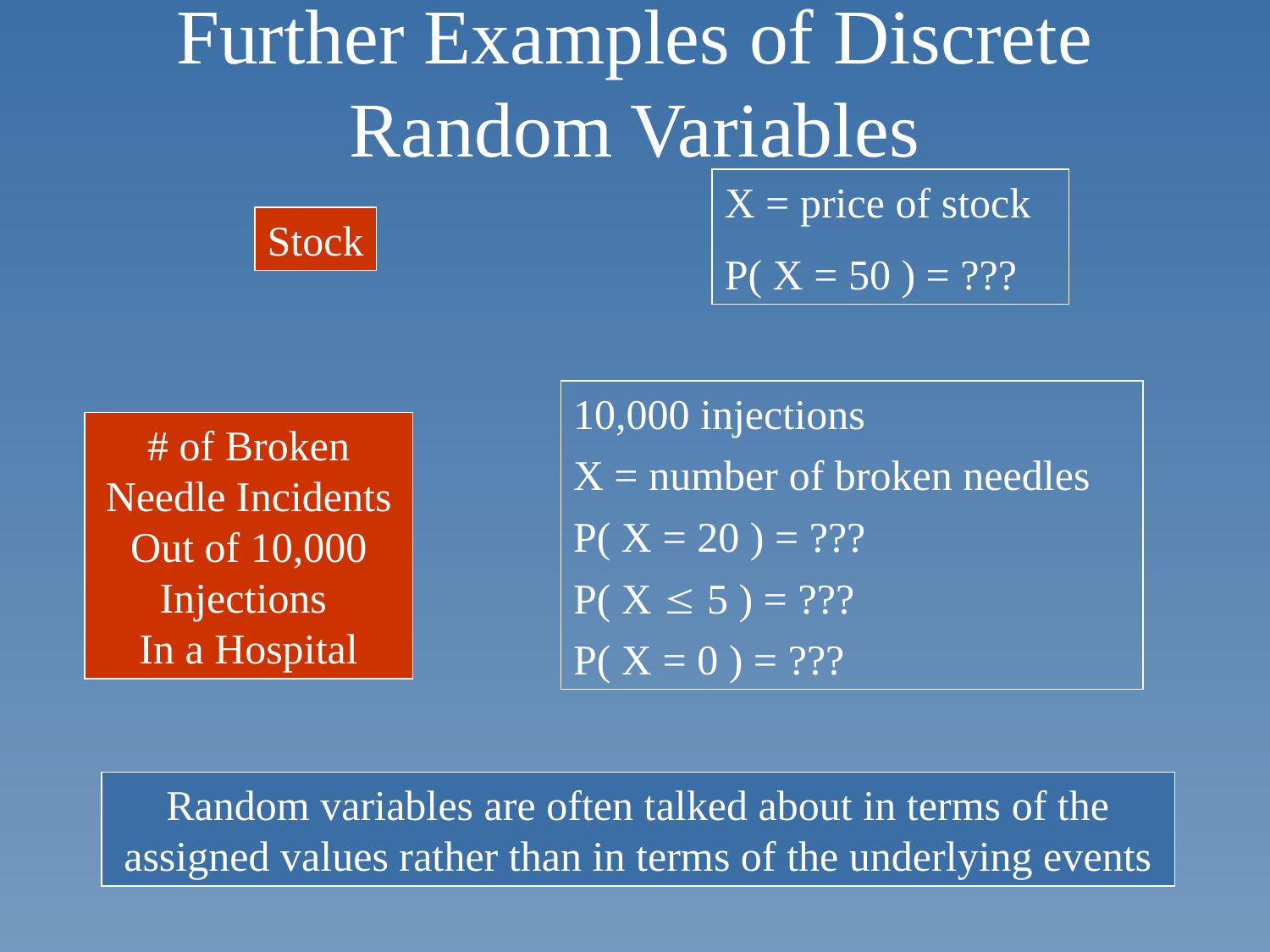

# Further Examples of Discrete Random Variables
X = price of stock
P( X = 50 ) = ???
Stock
10,000 injections
X = number of broken needles
P( X = 20 ) = ???
P( X ≤ 5 ) = ???
P( X = 0 ) = ???
# of Broken Needle Incidents
Out of 10,000 Injections
In a Hospital
Random variables are often talked about in terms of the assigned values rather than in terms of the underlying events